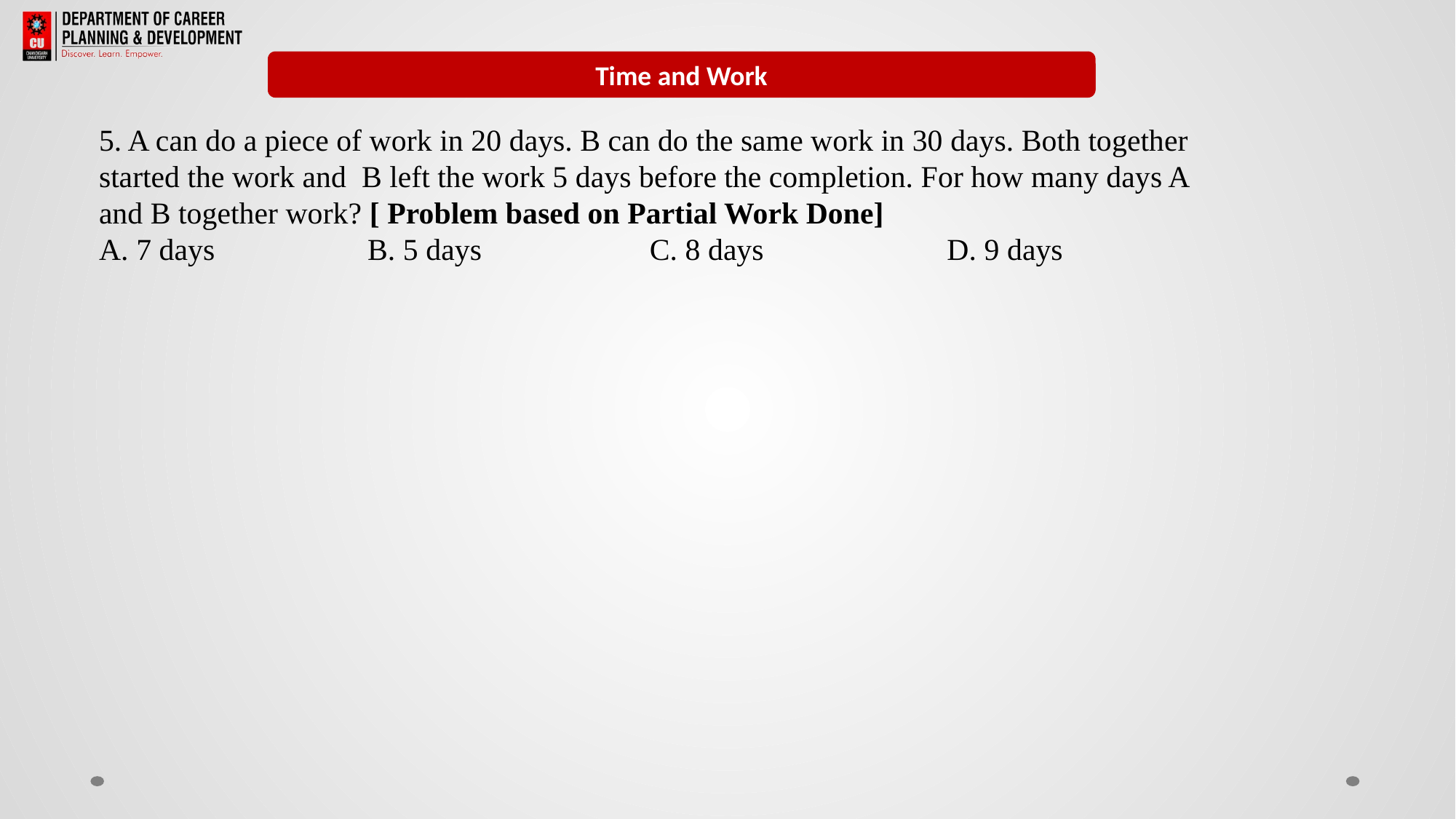

Remainders
Time and Work
5. A can do a piece of work in 20 days. B can do the same work in 30 days. Both together started the work and  B left the work 5 days before the completion. For how many days A and B together work? [ Problem based on Partial Work Done]
A. 7 days                    B. 5 days                      C. 8 days                        D. 9 days